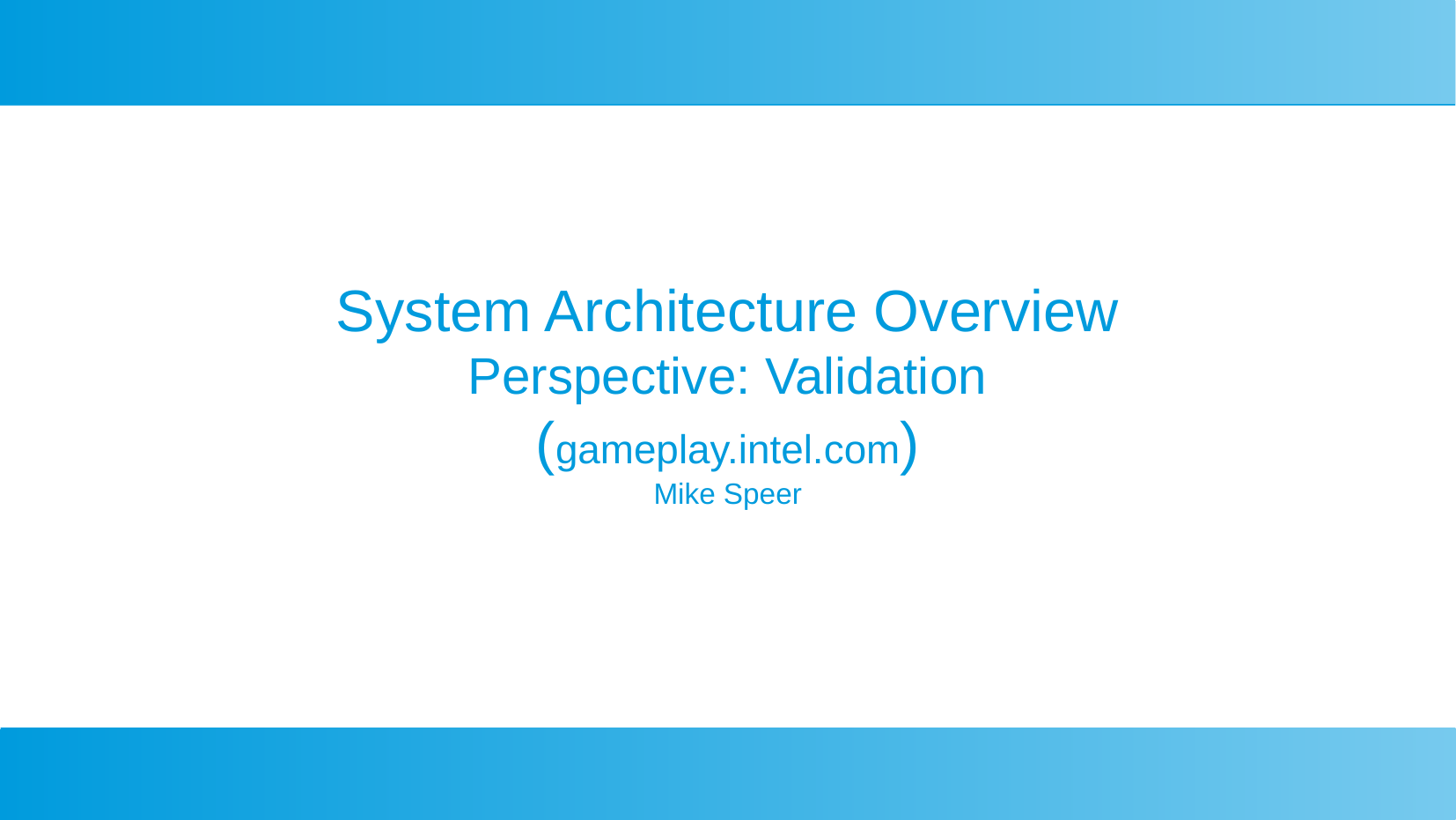

# System Architecture Overview
Perspective: Validation
(gameplay.intel.com)
Mike Speer